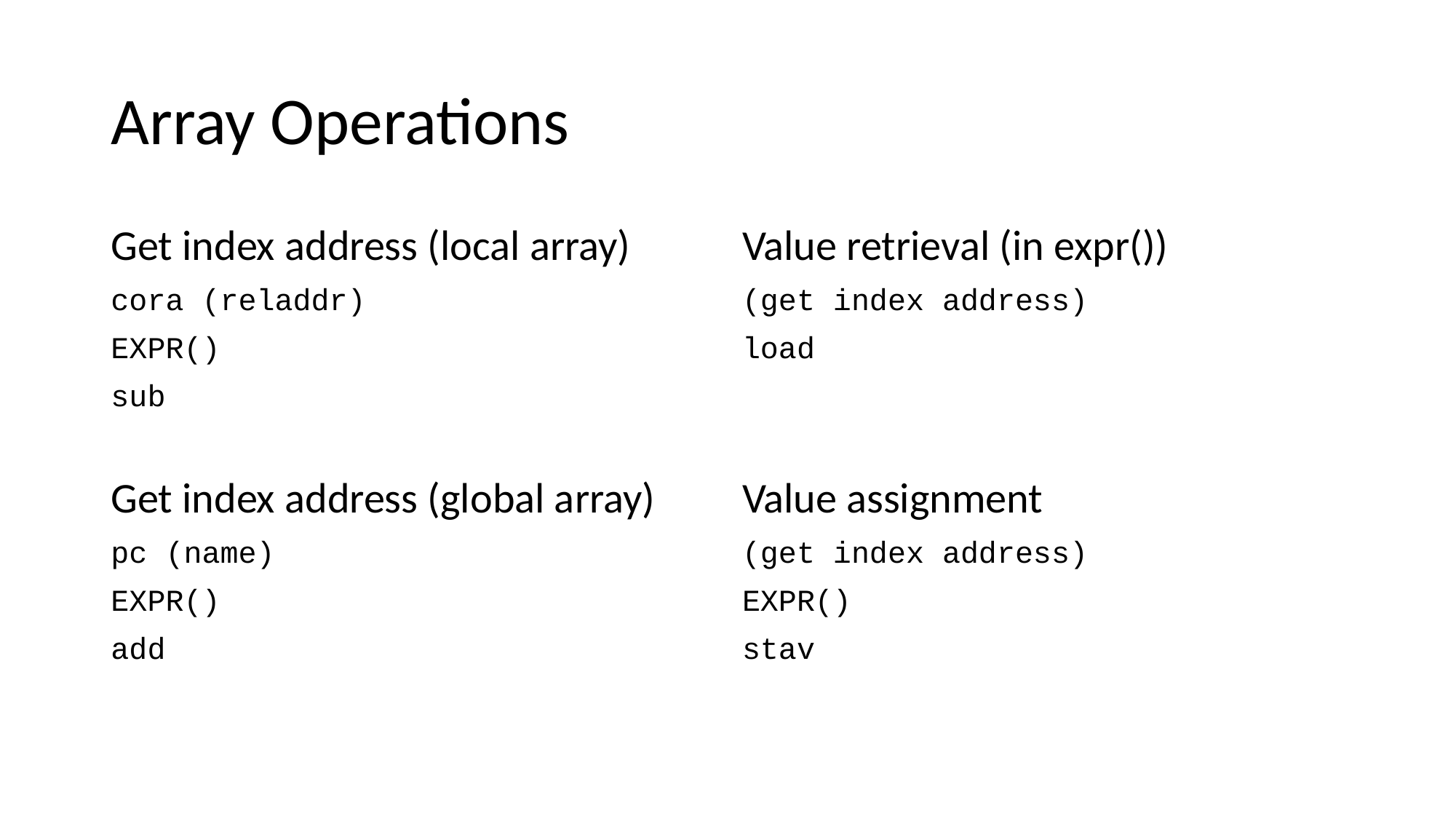

# Array Operations
Get index address (local array)
cora (reladdr)
EXPR()
sub

Get index address (global array)
pc (name)
EXPR()
add

Value retrieval (in expr())
(get index address)
load

Value assignment
(get index address)
EXPR()
stav